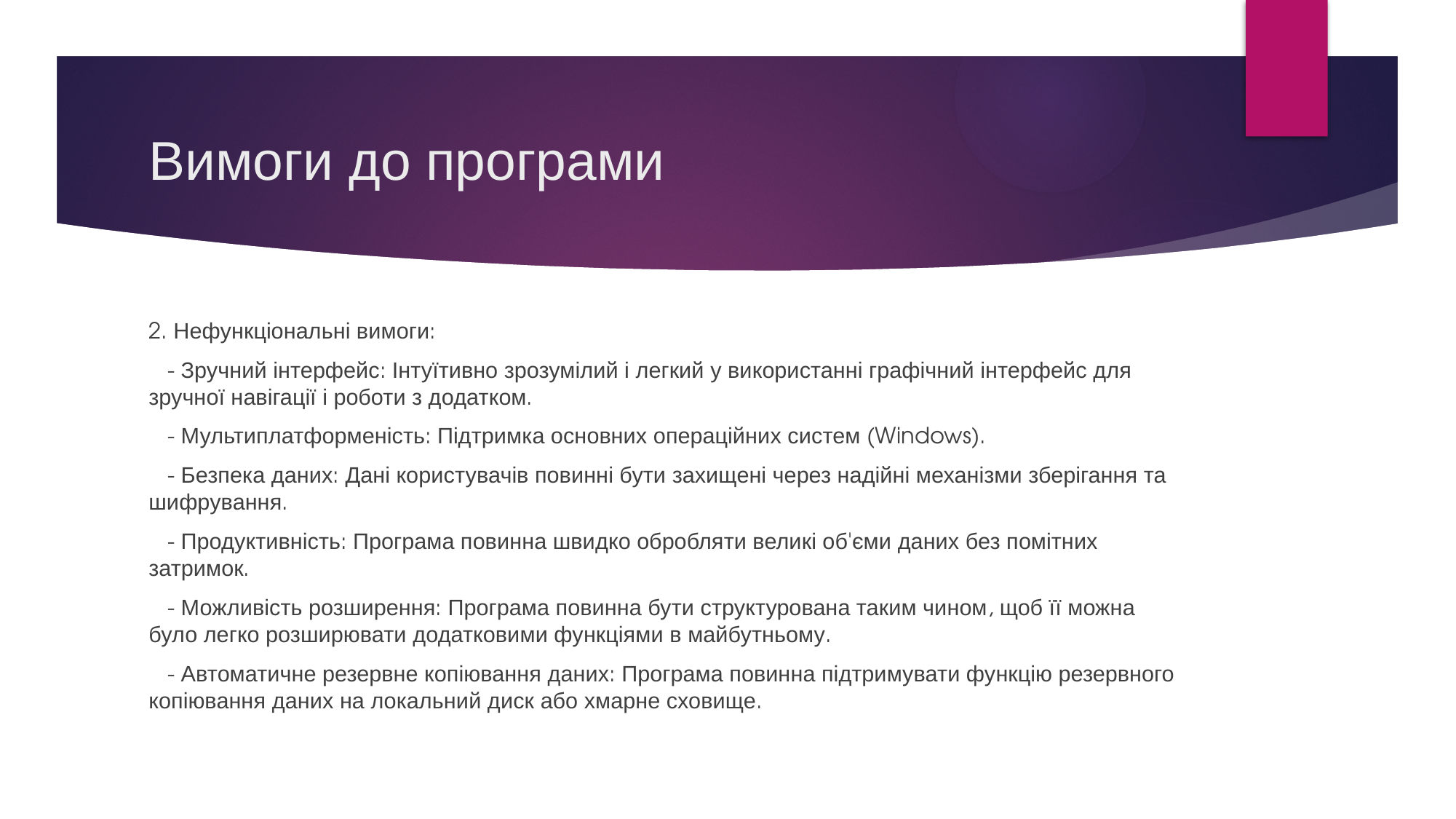

# Вимоги до програми
2. Нефункціональні вимоги:
   - Зручний інтерфейс: Інтуїтивно зрозумілий і легкий у використанні графічний інтерфейс для зручної навігації і роботи з додатком.
   - Мультиплатформеність: Підтримка основних операційних систем (Windows).
   - Безпека даних: Дані користувачів повинні бути захищені через надійні механізми зберігання та шифрування.
   - Продуктивність: Програма повинна швидко обробляти великі об'єми даних без помітних затримок.
   - Можливість розширення: Програма повинна бути структурована таким чином, щоб її можна було легко розширювати додатковими функціями в майбутньому.
   - Автоматичне резервне копіювання даних: Програма повинна підтримувати функцію резервного копіювання даних на локальний диск або хмарне сховище.